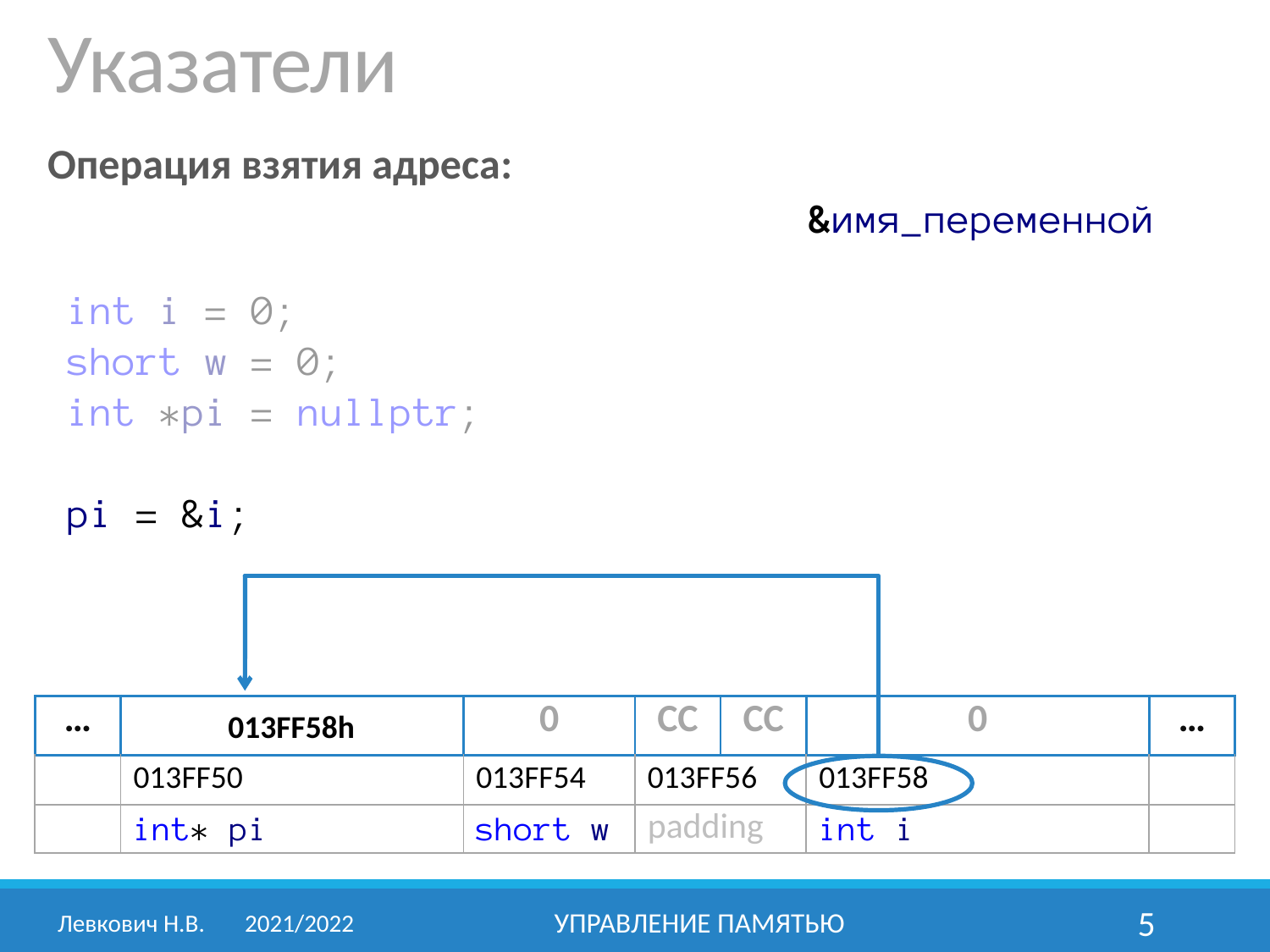

# Указатели
Операция взятия адреса:
						&имя_переменной

int i = 0;
short w = 0;
int *pi = nullptr;

pi = &i;
| … | nullptr | 0 | CC | CC | 0 | … |
| --- | --- | --- | --- | --- | --- | --- |
|  | 013FF50 | 013FF54 | 013FF56 |  | 013FF58 |  |
|  | int\* pi | short w | padding |  | int i |  |
013FF58h

Левкович Н.В.	2021/2022
Управление памятью
5